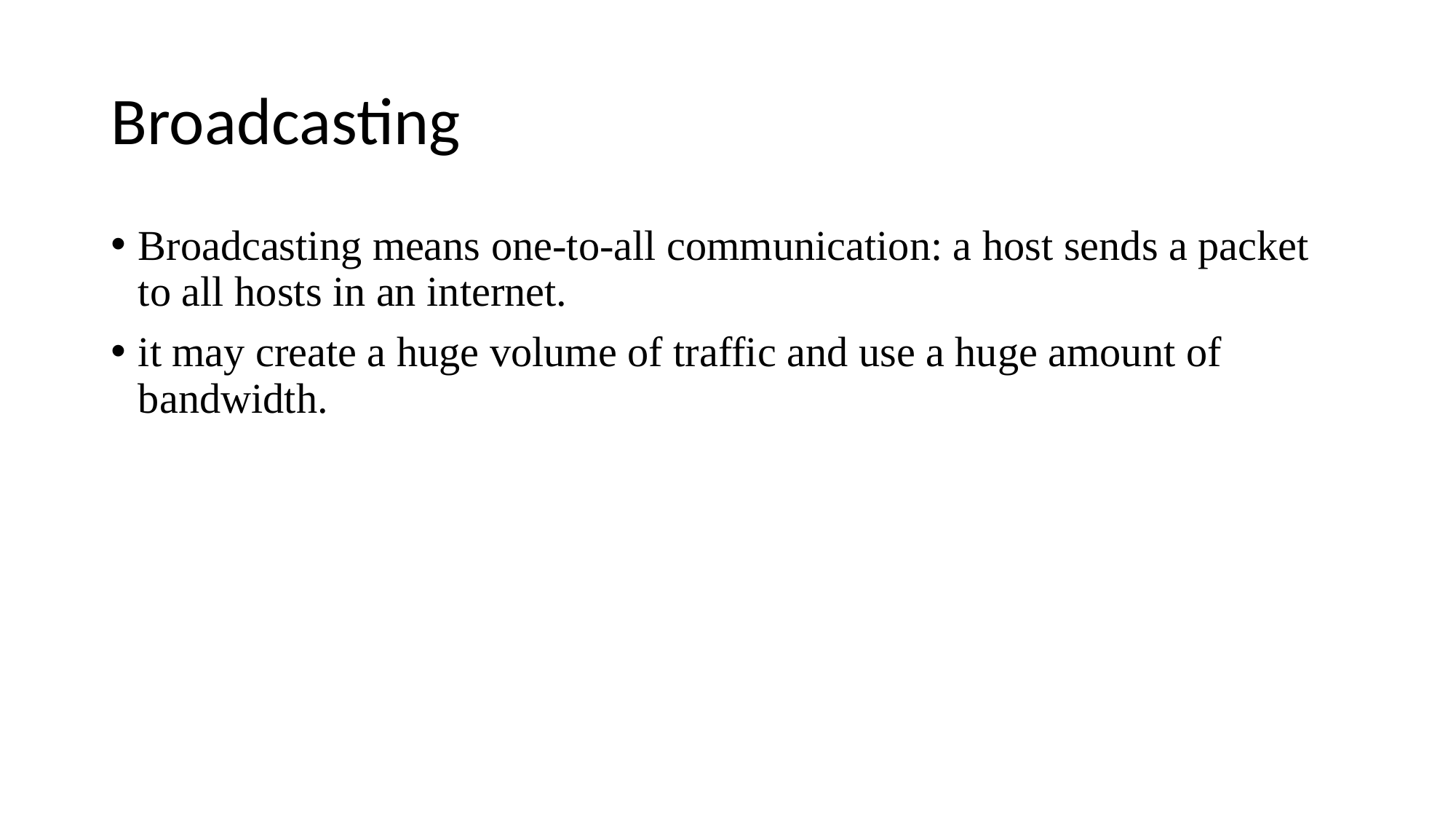

# Broadcasting
Broadcasting means one-to-all communication: a host sends a packet to all hosts in an internet.
it may create a huge volume of traffic and use a huge amount of bandwidth.